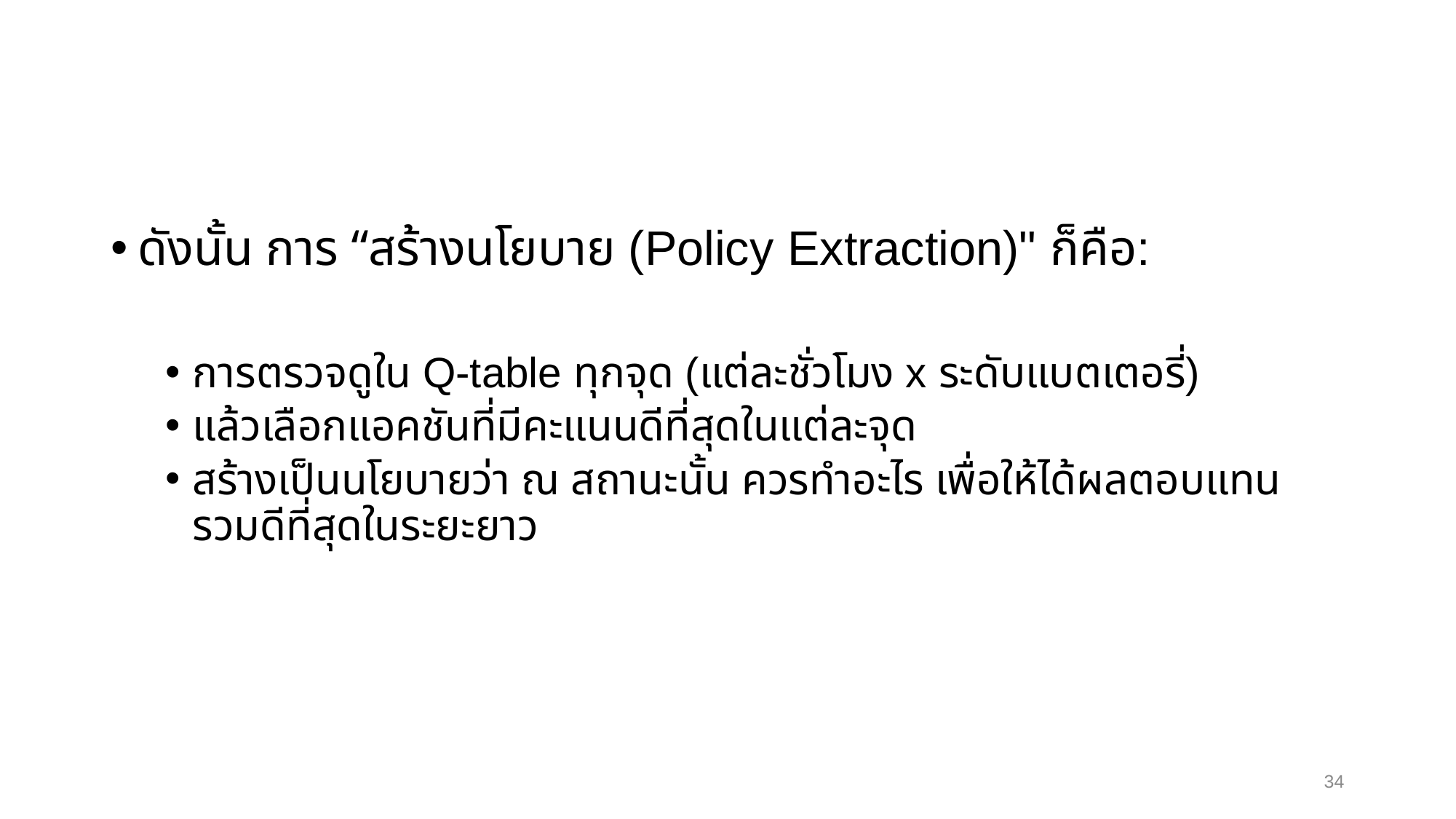

#
ดังนั้น การ “สร้างนโยบาย (Policy Extraction)" ก็คือ:

การตรวจดูใน Q-table ทุกจุด (แต่ละชั่วโมง x ระดับแบตเตอรี่)
แล้วเลือกแอคชันที่มีคะแนนดีที่สุดในแต่ละจุด
สร้างเป็นนโยบายว่า ณ สถานะนั้น ควรทำอะไร เพื่อให้ได้ผลตอบแทนรวมดีที่สุดในระยะยาว

34